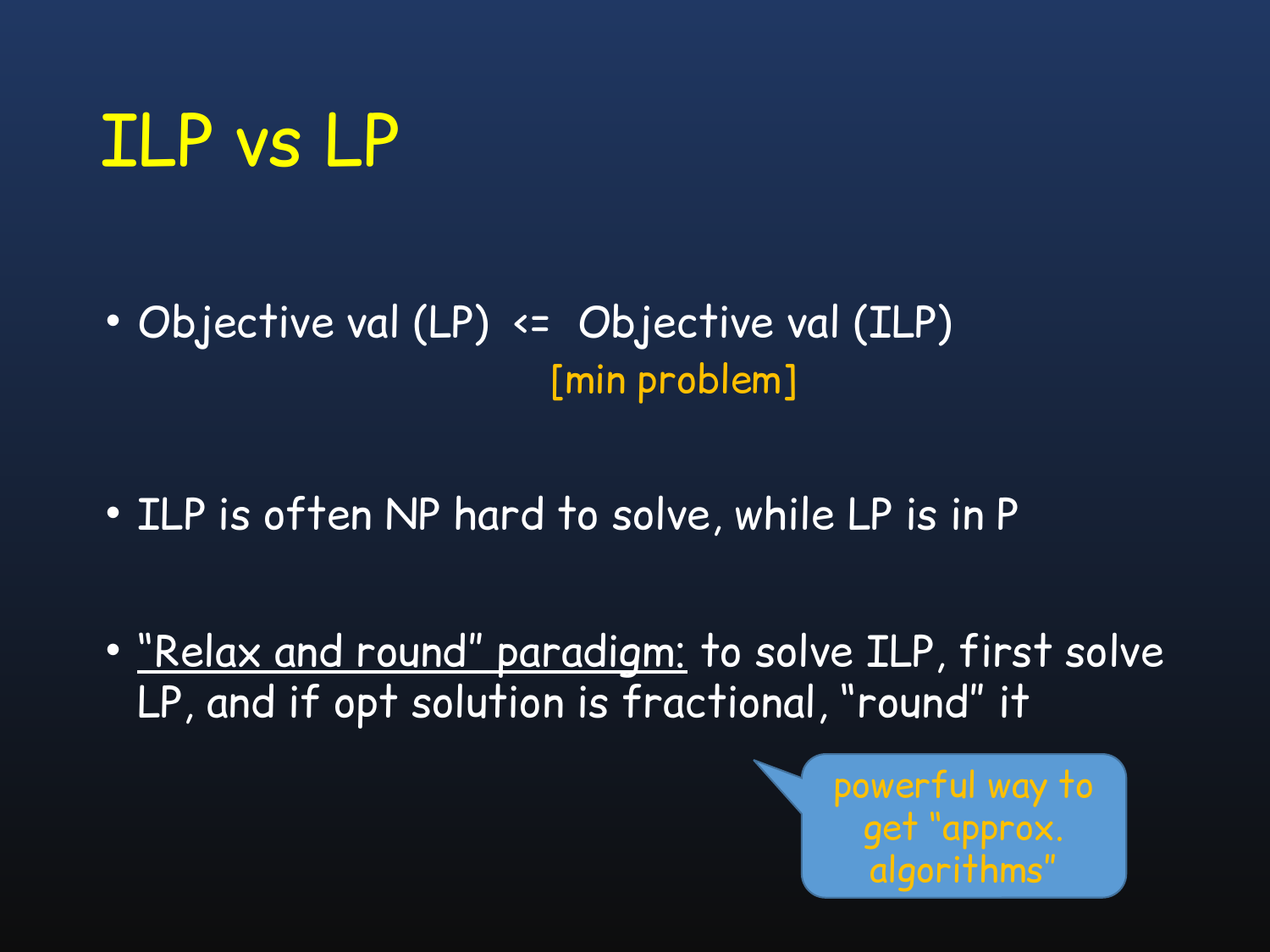

# ILP vs LP
Objective val (LP)  <=  Objective val (ILP)
			[min problem]

ILP is often NP hard to solve, while LP is in P

“Relax and round” paradigm: to solve ILP, first solve LP, and if opt solution is fractional, “round” it
powerful way to get “approx. algorithms”